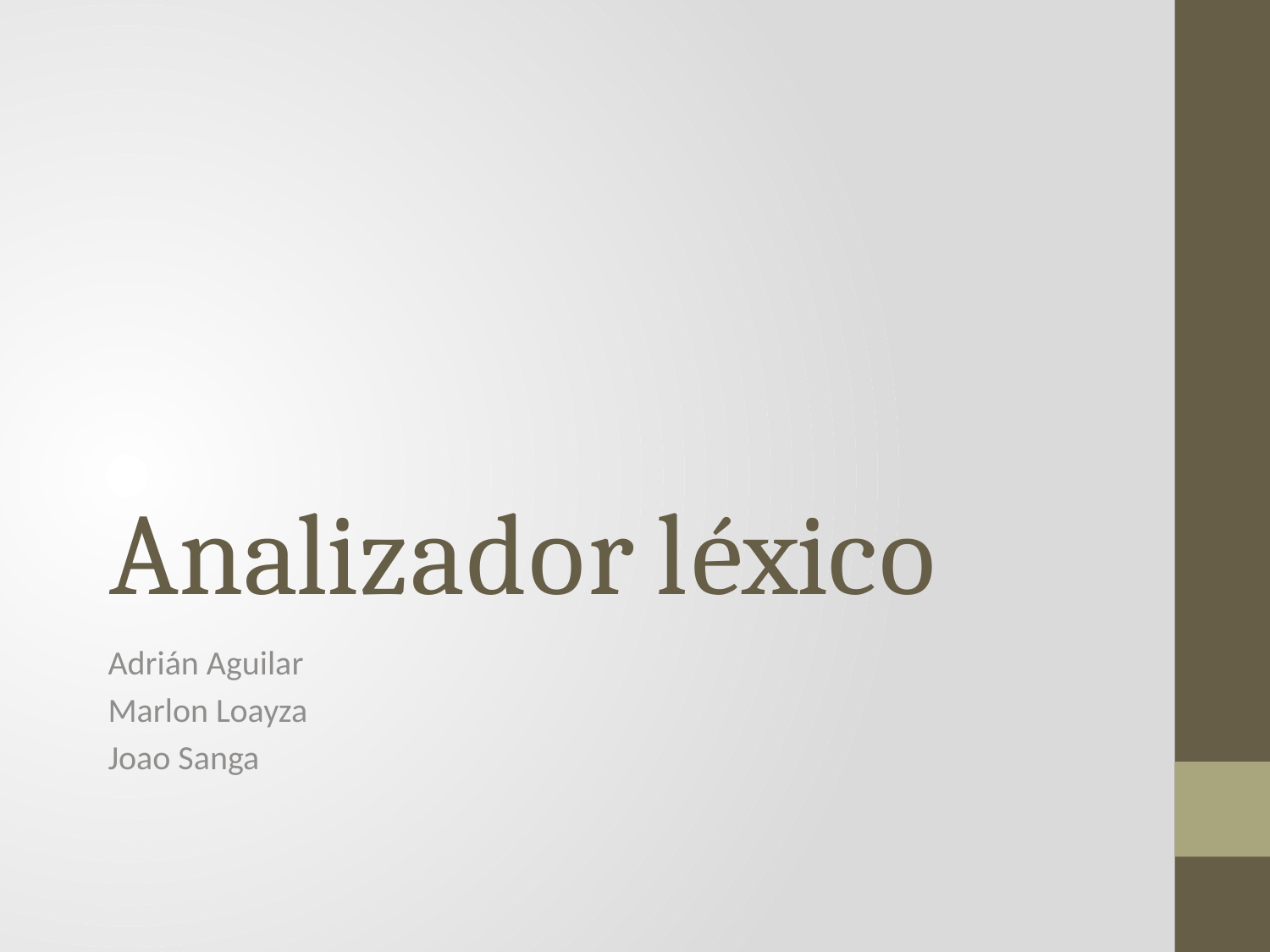

# Analizador léxico
Adrián Aguilar
Marlon Loayza
Joao Sanga